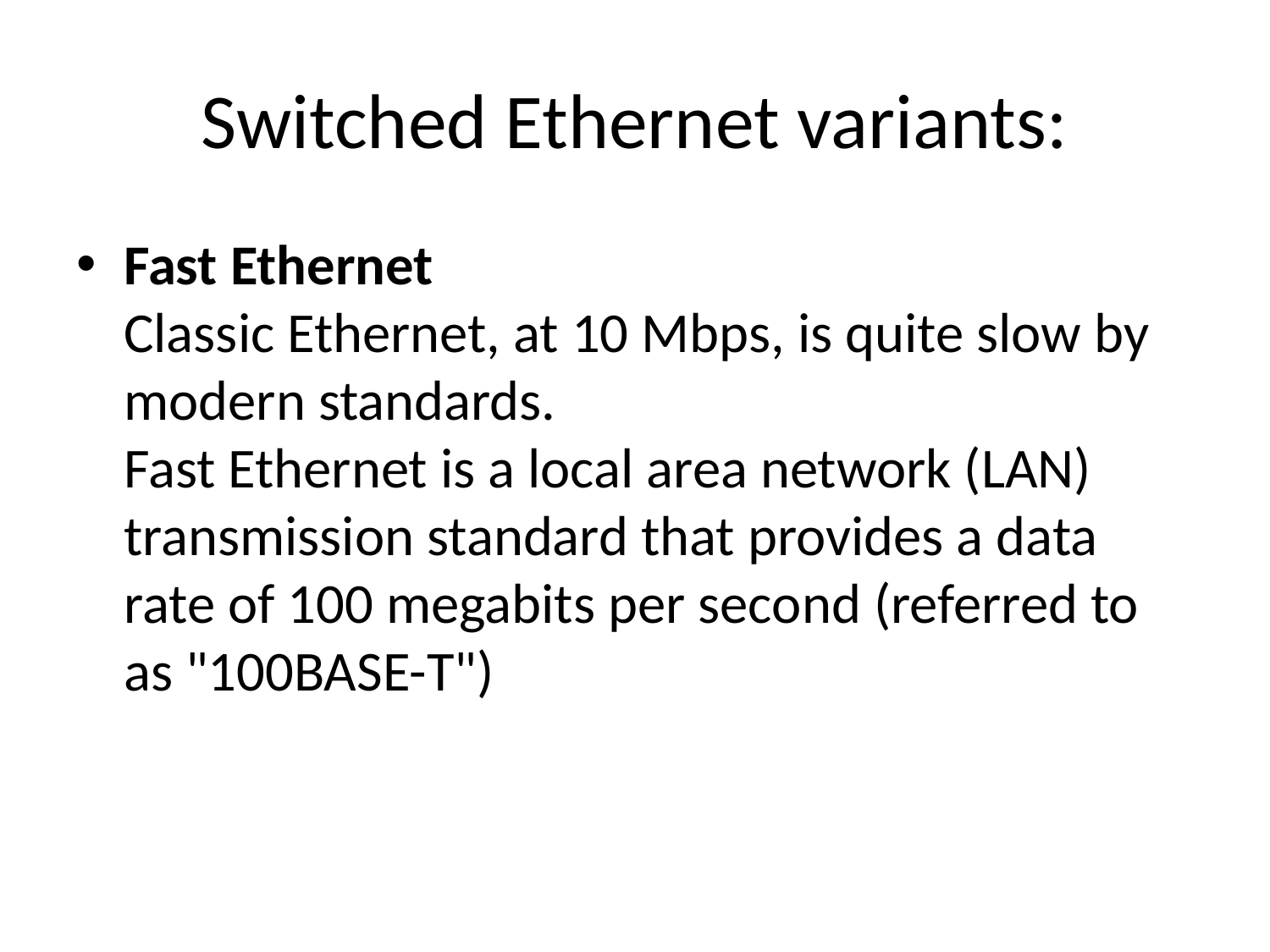

# Switched Ethernet variants:
Fast Ethernet
Classic Ethernet, at 10 Mbps, is quite slow by modern standards.
Fast Ethernet is a local area network (LAN) transmission standard that provides a data rate of 100 megabits per second (referred to as "100BASE-T")